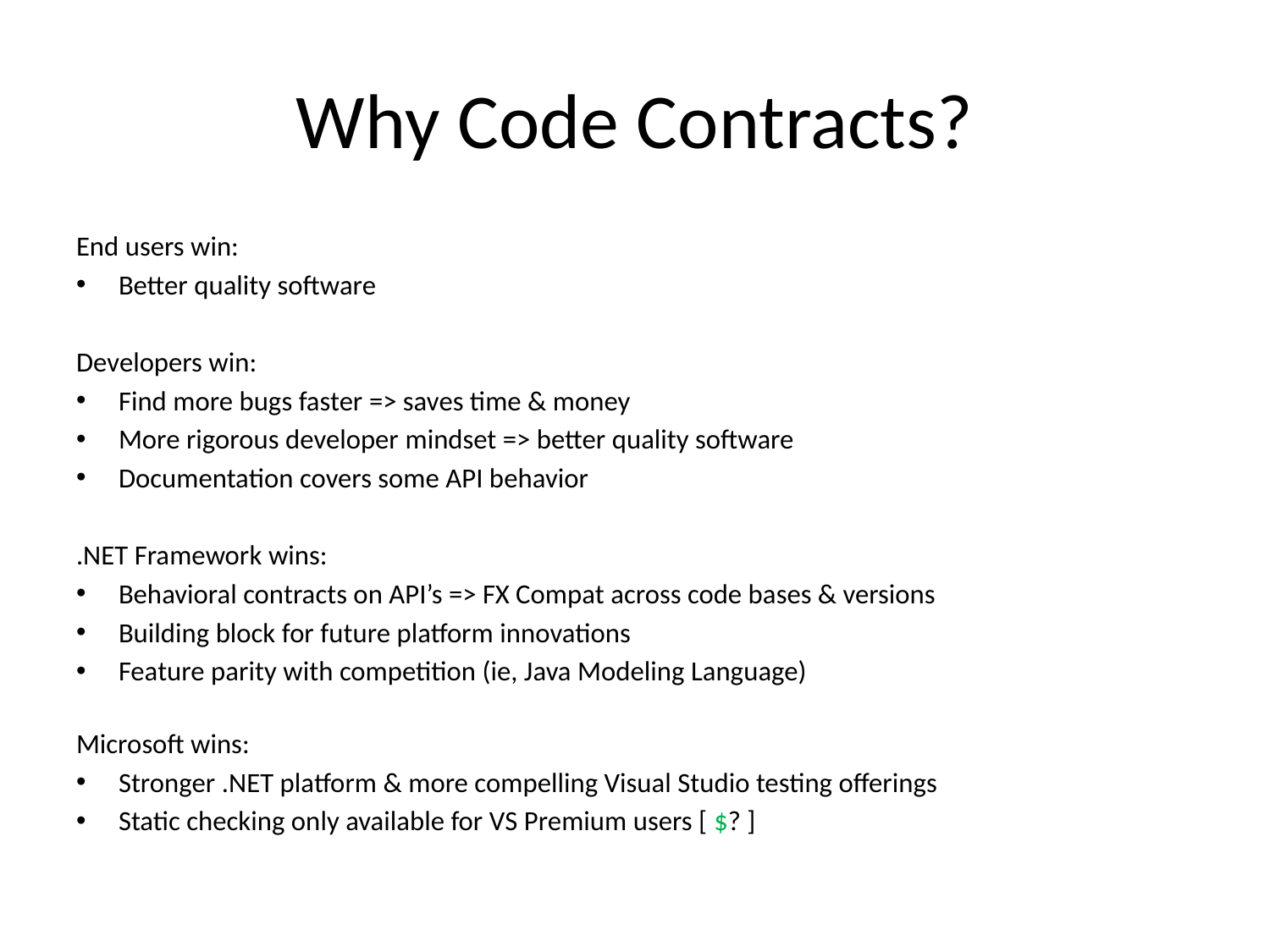

# Why Code Contracts?
End users win:
Better quality software

Developers win:
Find more bugs faster => saves time & money
More rigorous developer mindset => better quality software
Documentation covers some API behavior

.NET Framework wins:
Behavioral contracts on API’s => FX Compat across code bases & versions
Building block for future platform innovations
Feature parity with competition (ie, Java Modeling Language)

Microsoft wins:
Stronger .NET platform & more compelling Visual Studio testing offerings
Static checking only available for VS Premium users [ $? ]